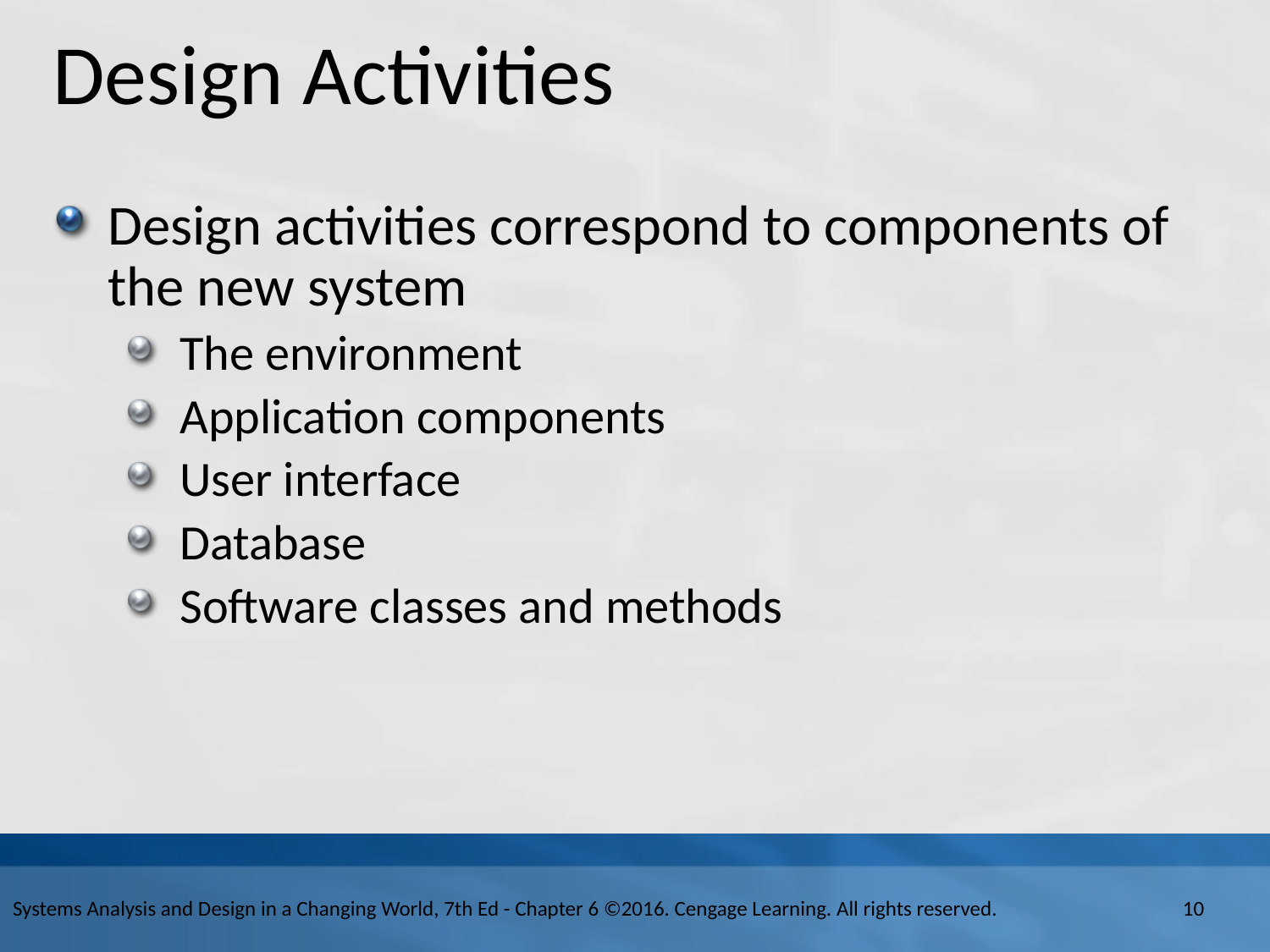

# Design Activities
Design activities correspond to components of the new system
The environment
Application components
User interface
Database
Software classes and methods
Systems Analysis and Design in a Changing World, 7th Ed - Chapter 6 ©2016. Cengage Learning. All rights reserved.
10